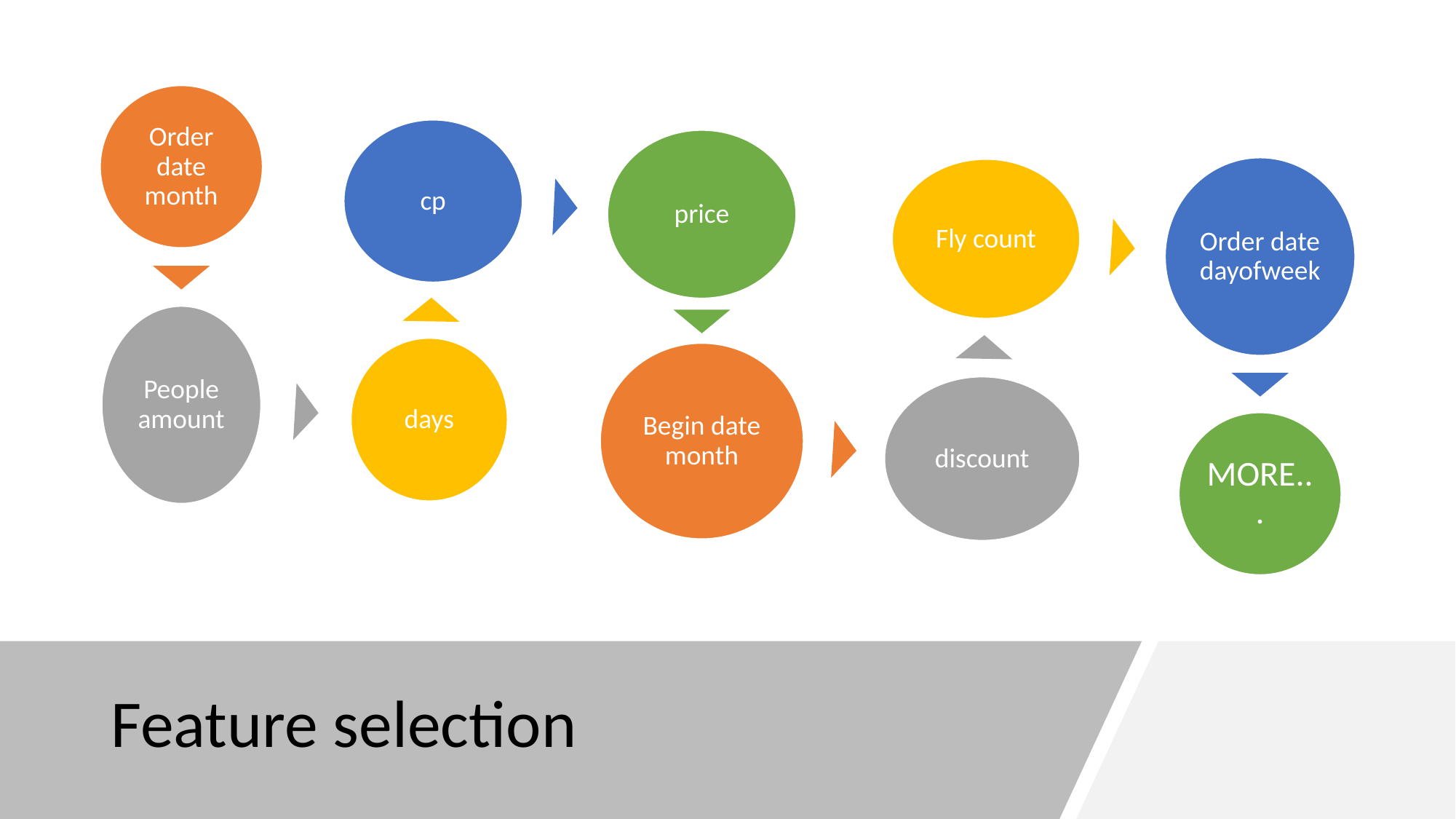

Order date month
People amount
days
cp
price
Begin date month
discount
Fly count
Order date dayofweek
MORE...

# Feature selection